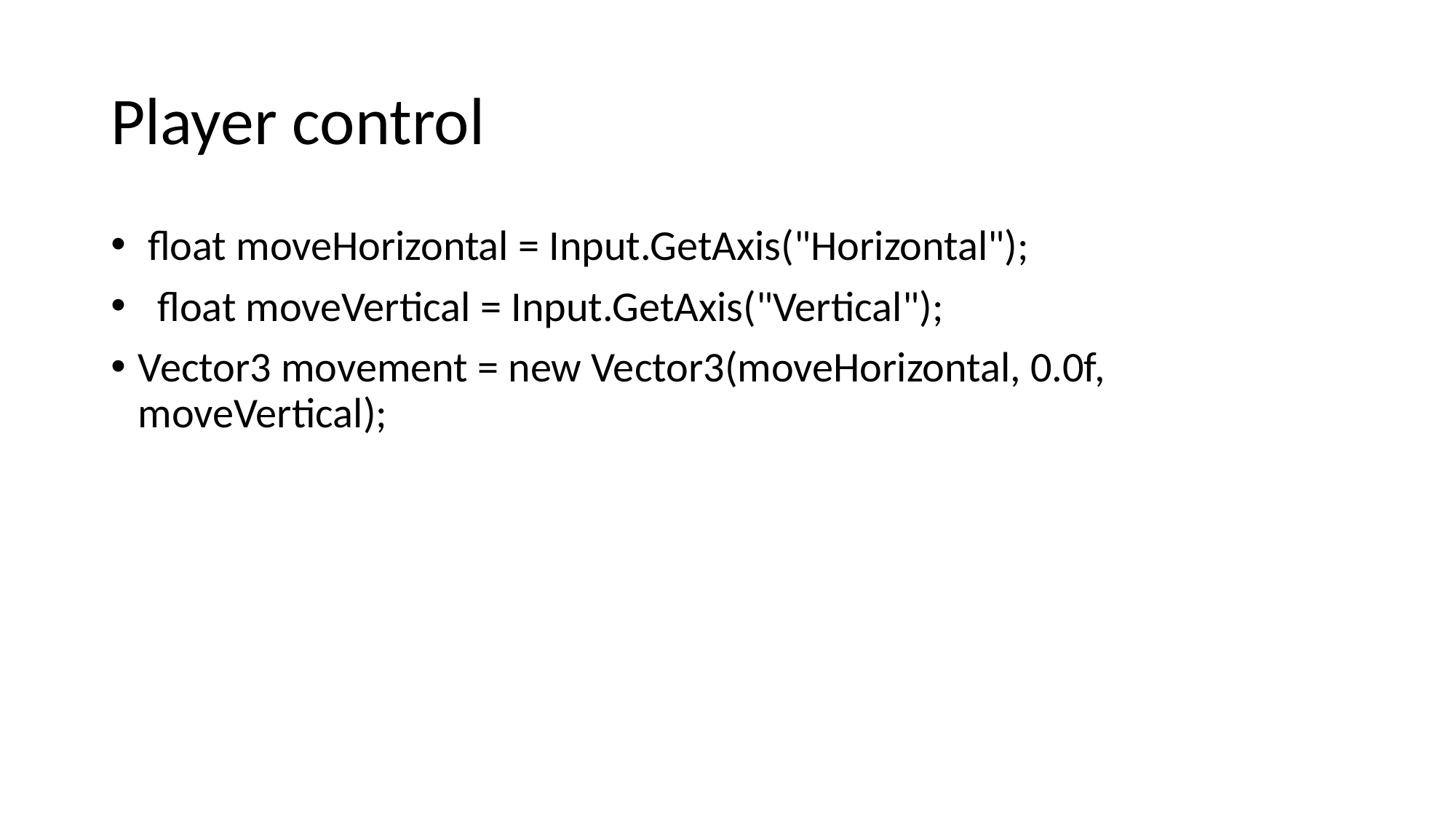

# Player control
 float moveHorizontal = Input.GetAxis("Horizontal");
  float moveVertical = Input.GetAxis("Vertical");
Vector3 movement = new Vector3(moveHorizontal, 0.0f, moveVertical);